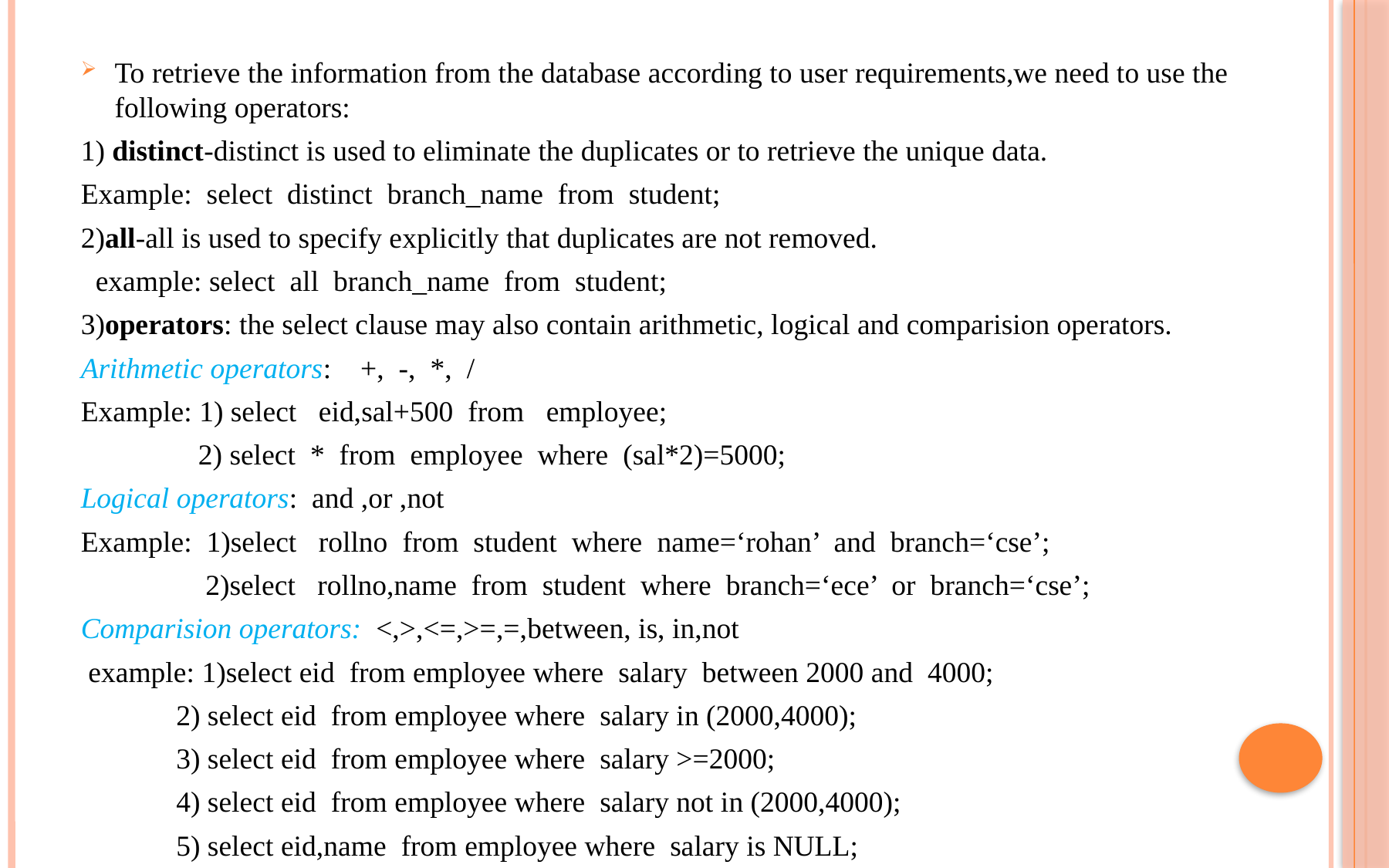

To retrieve the information from the database according to user requirements,we need to use the following operators:
1) distinct-distinct is used to eliminate the duplicates or to retrieve the unique data.
Example:  select  distinct  branch_name  from  student;
2)all-all is used to specify explicitly that duplicates are not removed.
  example: select  all  branch_name  from  student;
3)operators: the select clause may also contain arithmetic, logical and comparision operators.
Arithmetic operators:    +,  -,  *,  /
Example: 1) select   eid,sal+500  from   employee;
                2) select  *  from  employee  where  (sal*2)=5000;
Logical operators:  and ,or ,not
Example:  1)select   rollno  from  student  where  name=‘rohan’  and  branch=‘cse’;
                 2)select   rollno,name  from  student  where  branch=‘ece’  or  branch=‘cse’;
Comparision operators:  <,>,<=,>=,=,between, is, in,not
 example: 1)select eid  from employee where  salary  between 2000 and  4000;
             2) select eid  from employee where  salary in (2000,4000);
             3) select eid  from employee where  salary >=2000;
             4) select eid  from employee where  salary not in (2000,4000);
             5) select eid,name  from employee where  salary is NULL;